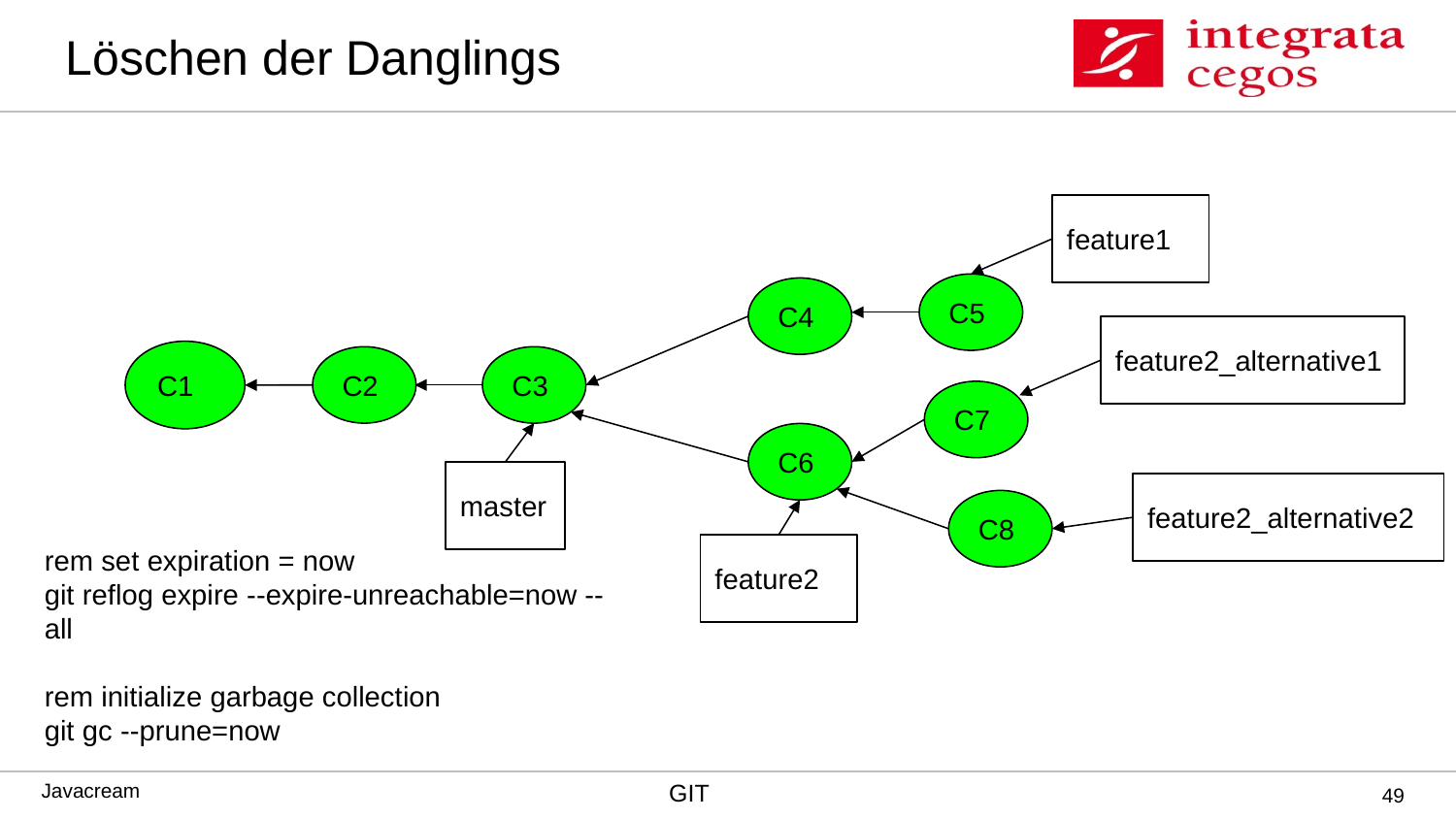

# Löschen der Danglings
feature1
C5
C4
feature2_alternative1
C1
C2
C3
C7
C6
master
feature2_alternative2
C8
rem set expiration = now
git reflog expire --expire-unreachable=now --all

rem initialize garbage collection
git gc --prune=now

feature2
49